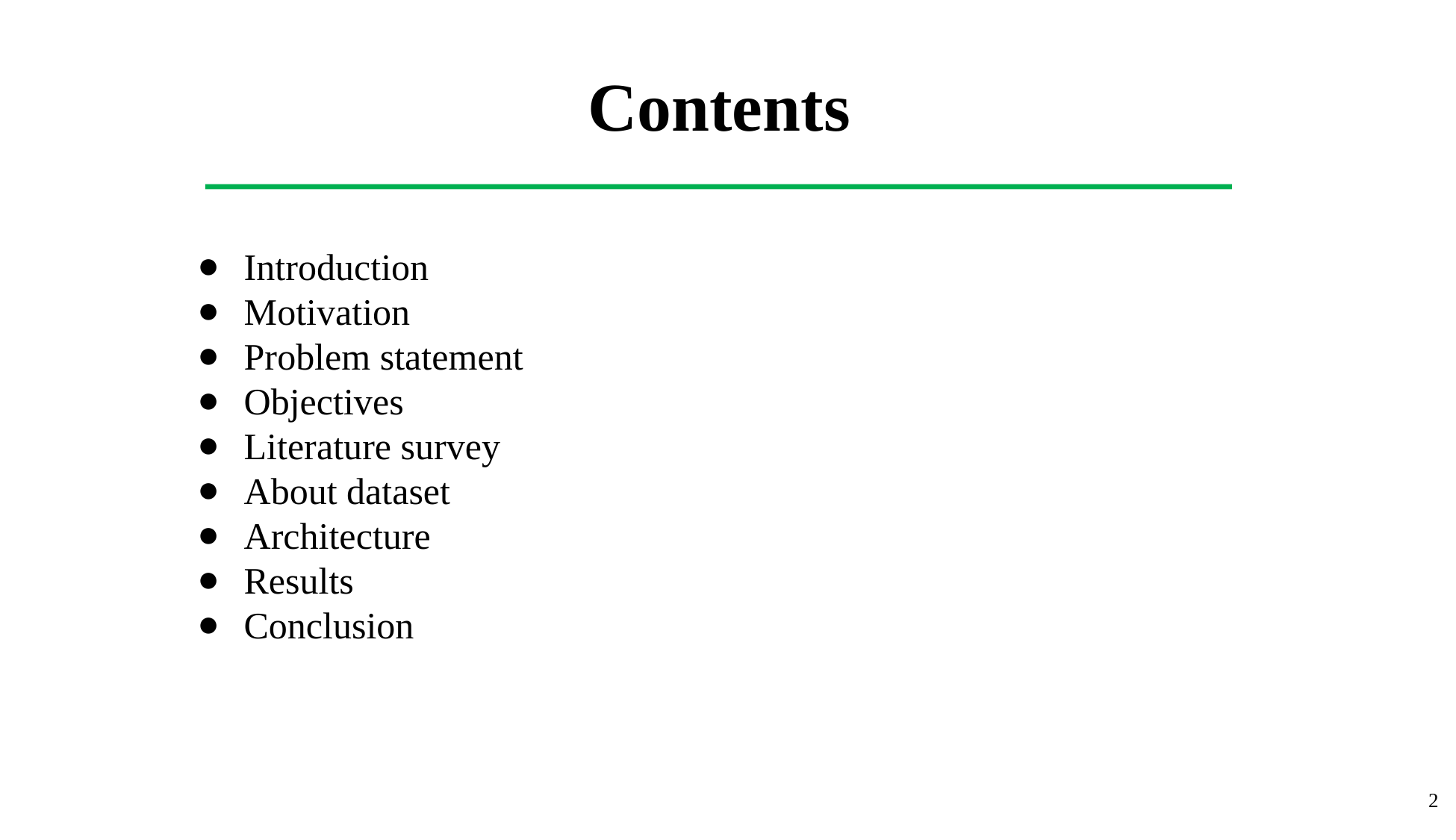

Contents
Introduction
Motivation
Problem statement
Objectives
Literature survey
About dataset
Architecture
Results
Conclusion

2